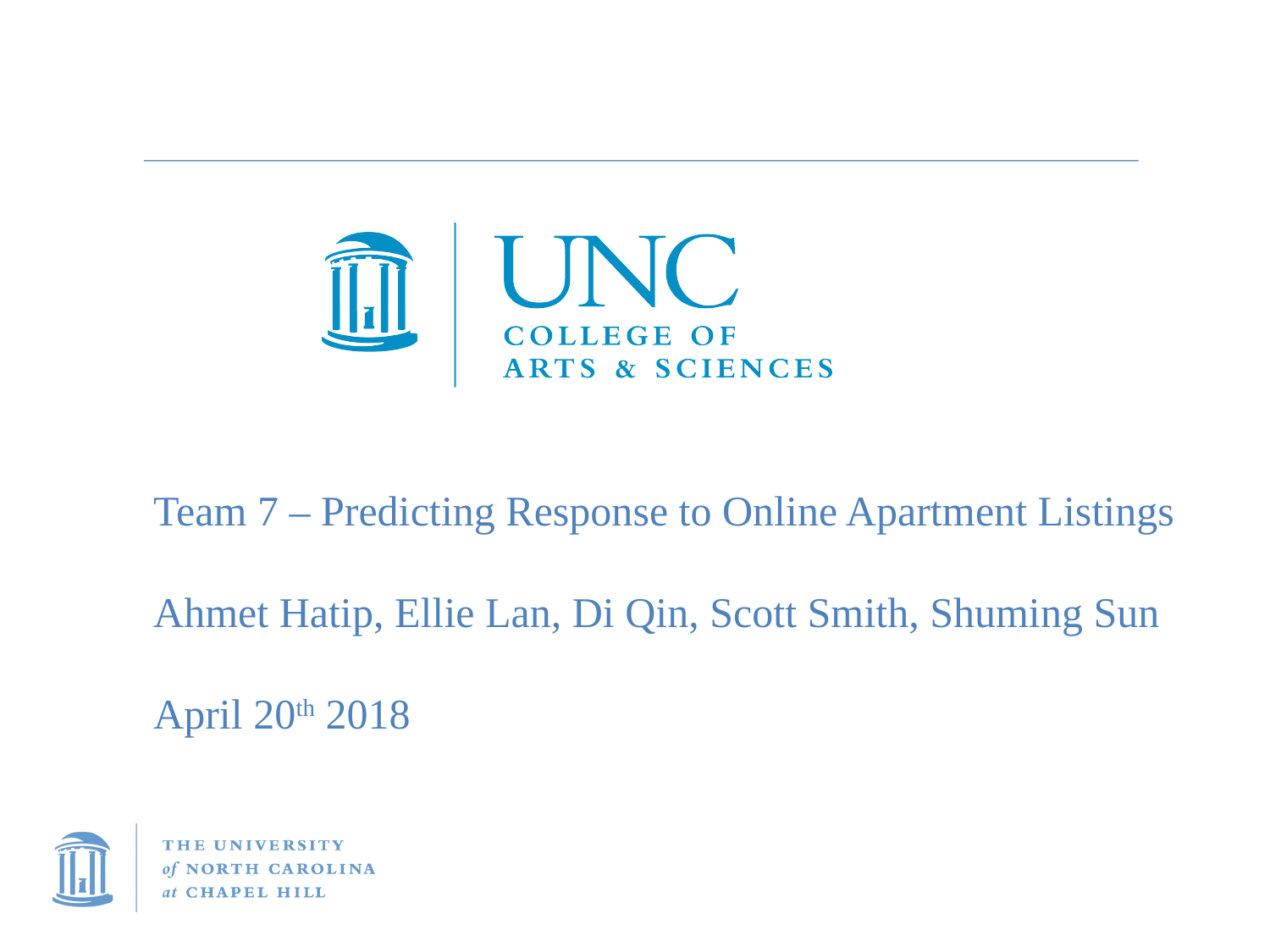

Team 7 – Predicting Response to Online Apartment Listings
Ahmet Hatip, Ellie Lan, Di Qin, Scott Smith, Shuming Sun
April 20th 2018